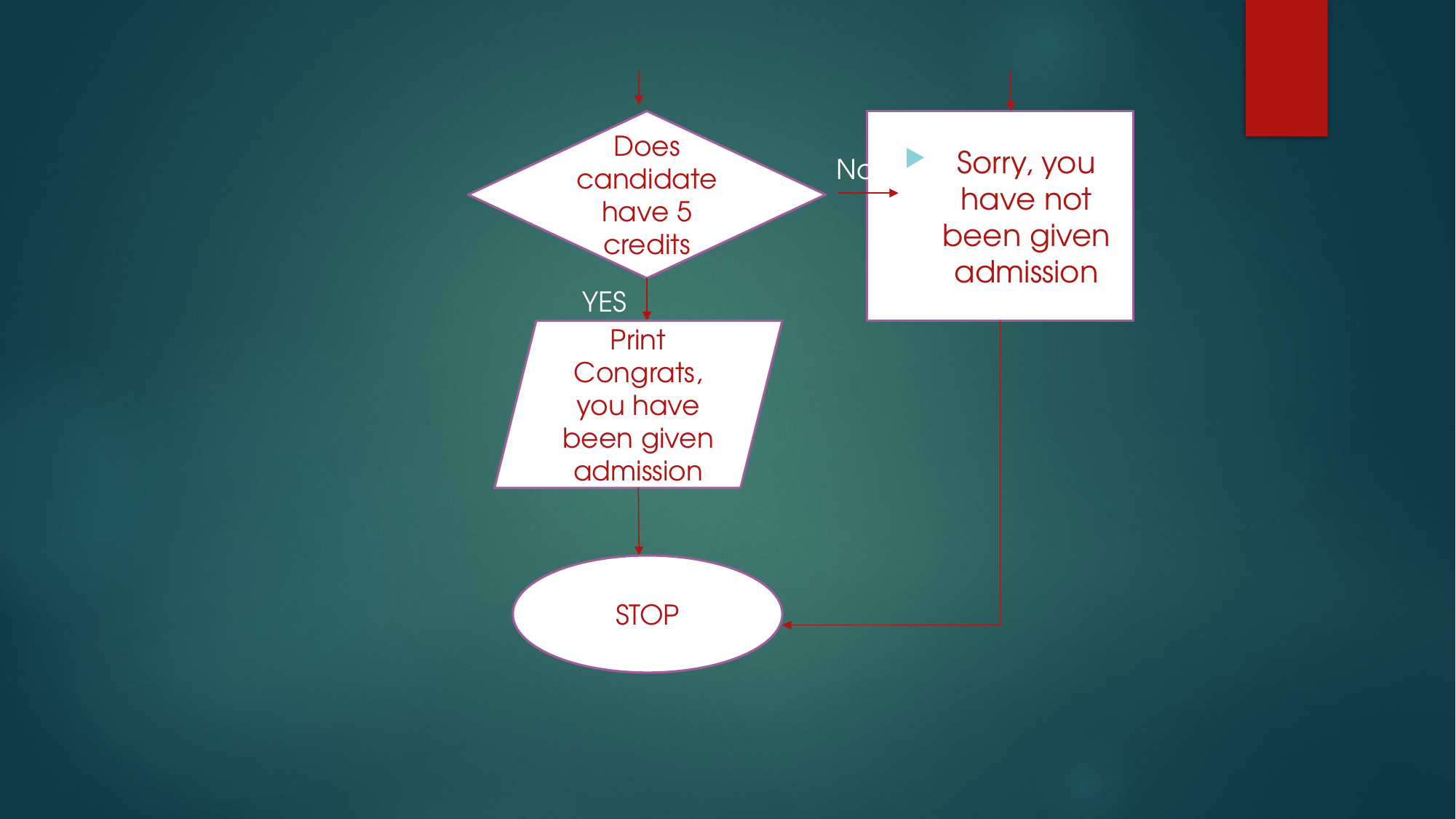

#
Does candidate have 5 credits
Sorry, you have not been given admission
No
YES
Print Congrats, you have been given admission
STOP